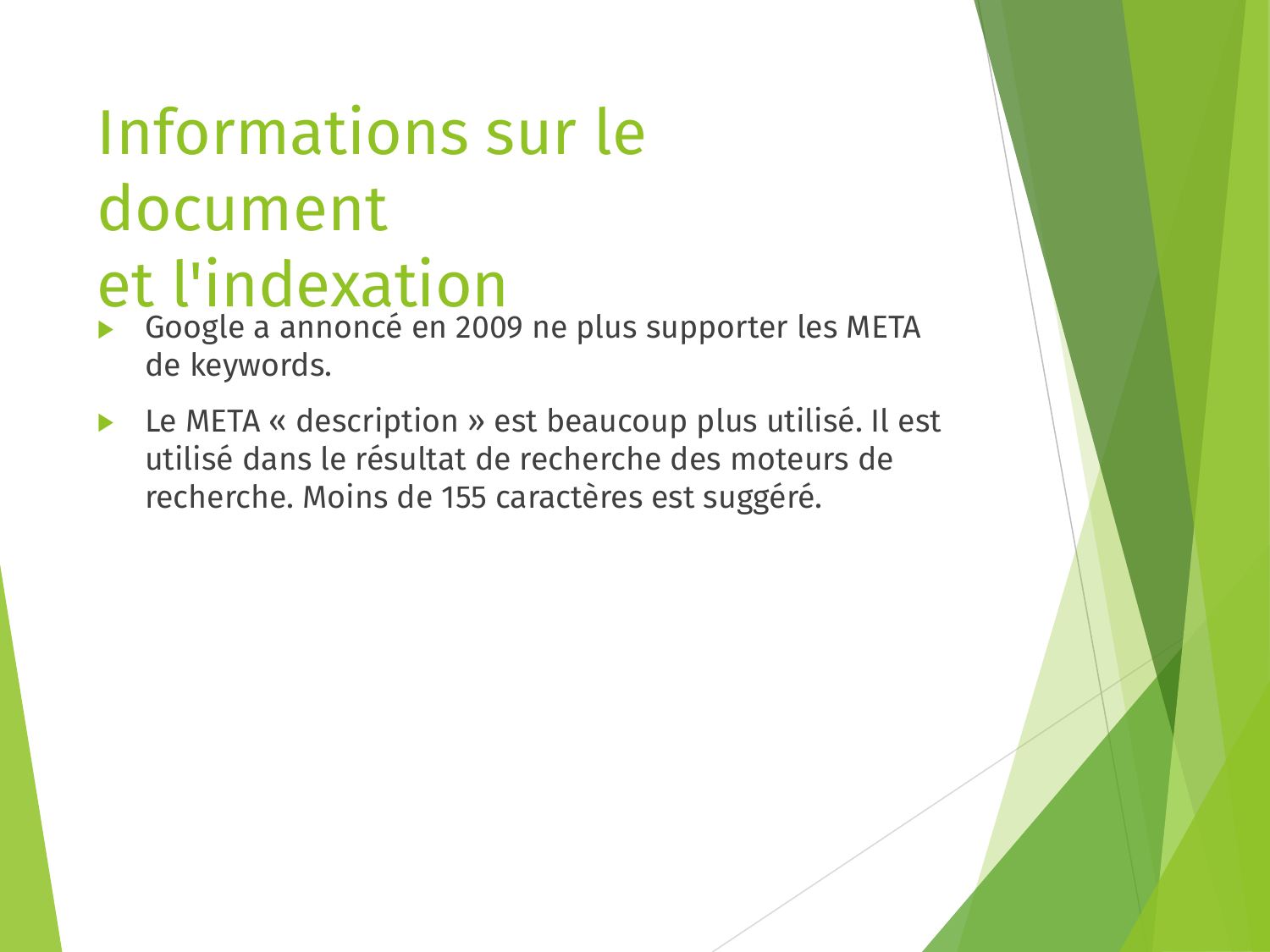

# Informations sur le document et l'indexation
Google a annoncé en 2009 ne plus supporter les META de keywords.
Le META « description » est beaucoup plus utilisé. Il est utilisé dans le résultat de recherche des moteurs de recherche. Moins de 155 caractères est suggéré.